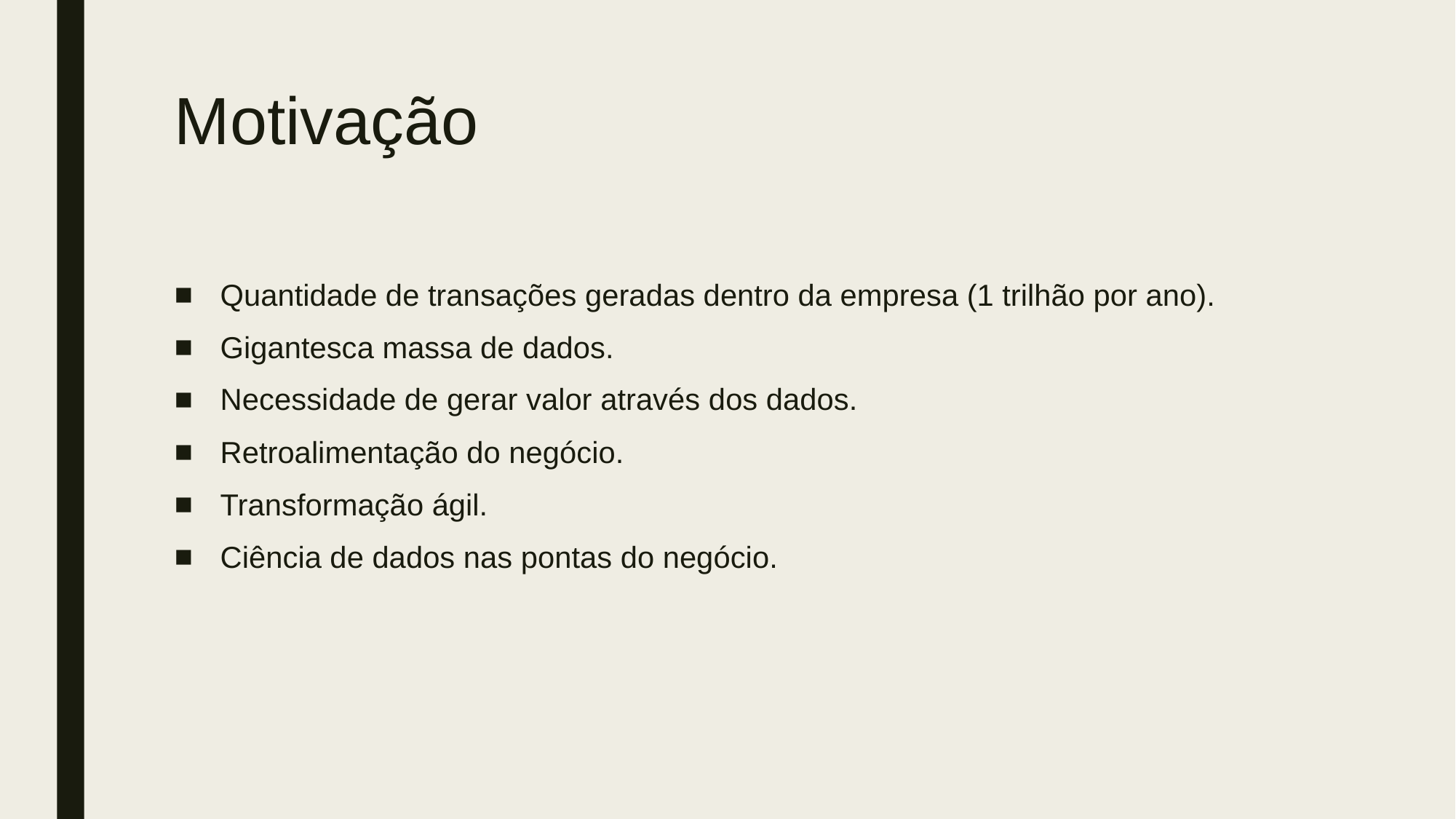

Motivação
Quantidade de transações geradas dentro da empresa (1 trilhão por ano).
Gigantesca massa de dados.
Necessidade de gerar valor através dos dados.
Retroalimentação do negócio.
Transformação ágil.
Ciência de dados nas pontas do negócio.